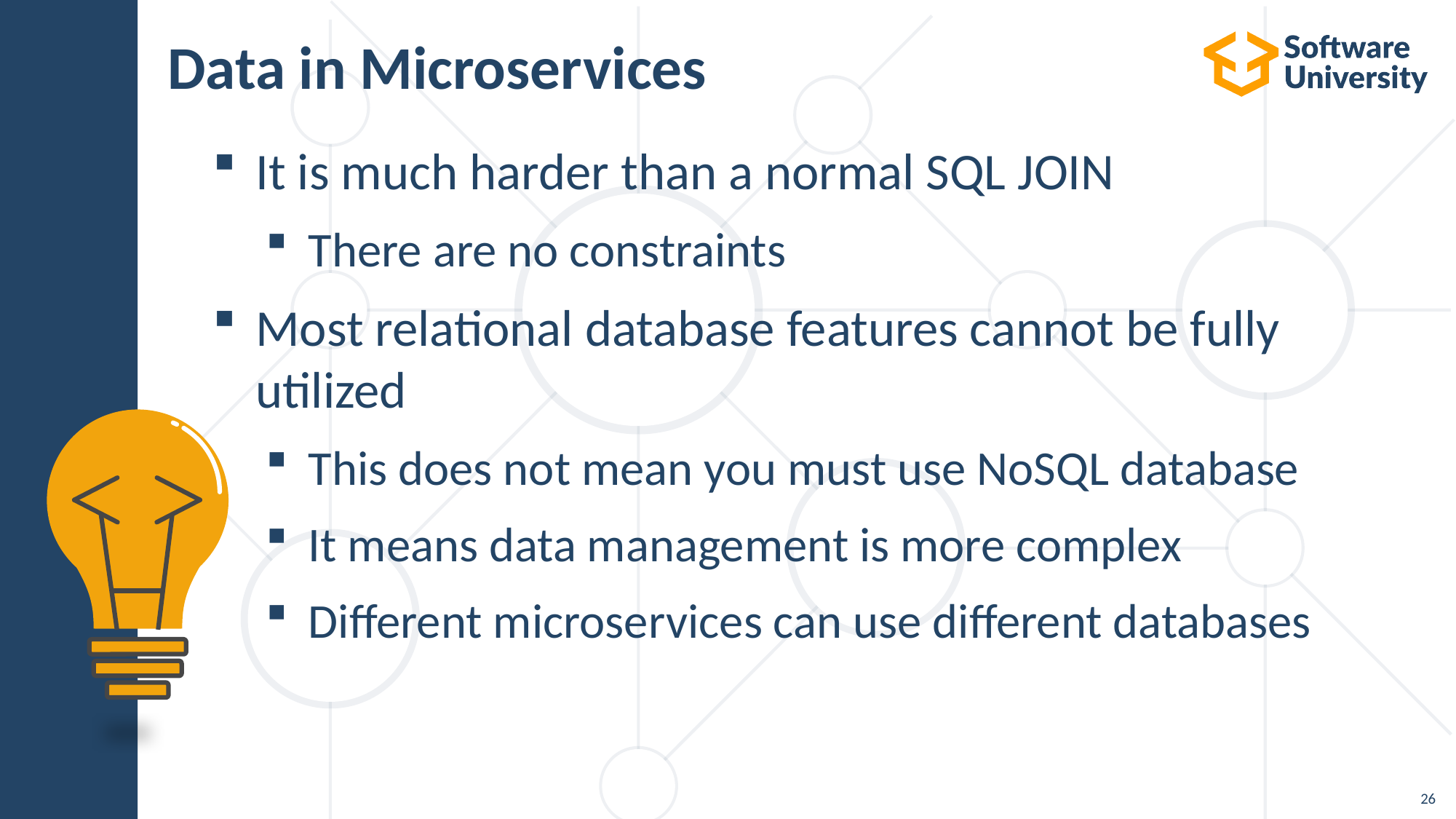

# Data in Microservices
It is much harder than a normal SQL JOIN
There are no constraints
Most relational database features cannot be fully utilized
This does not mean you must use NoSQL database
It means data management is more complex
Different microservices can use different databases
26